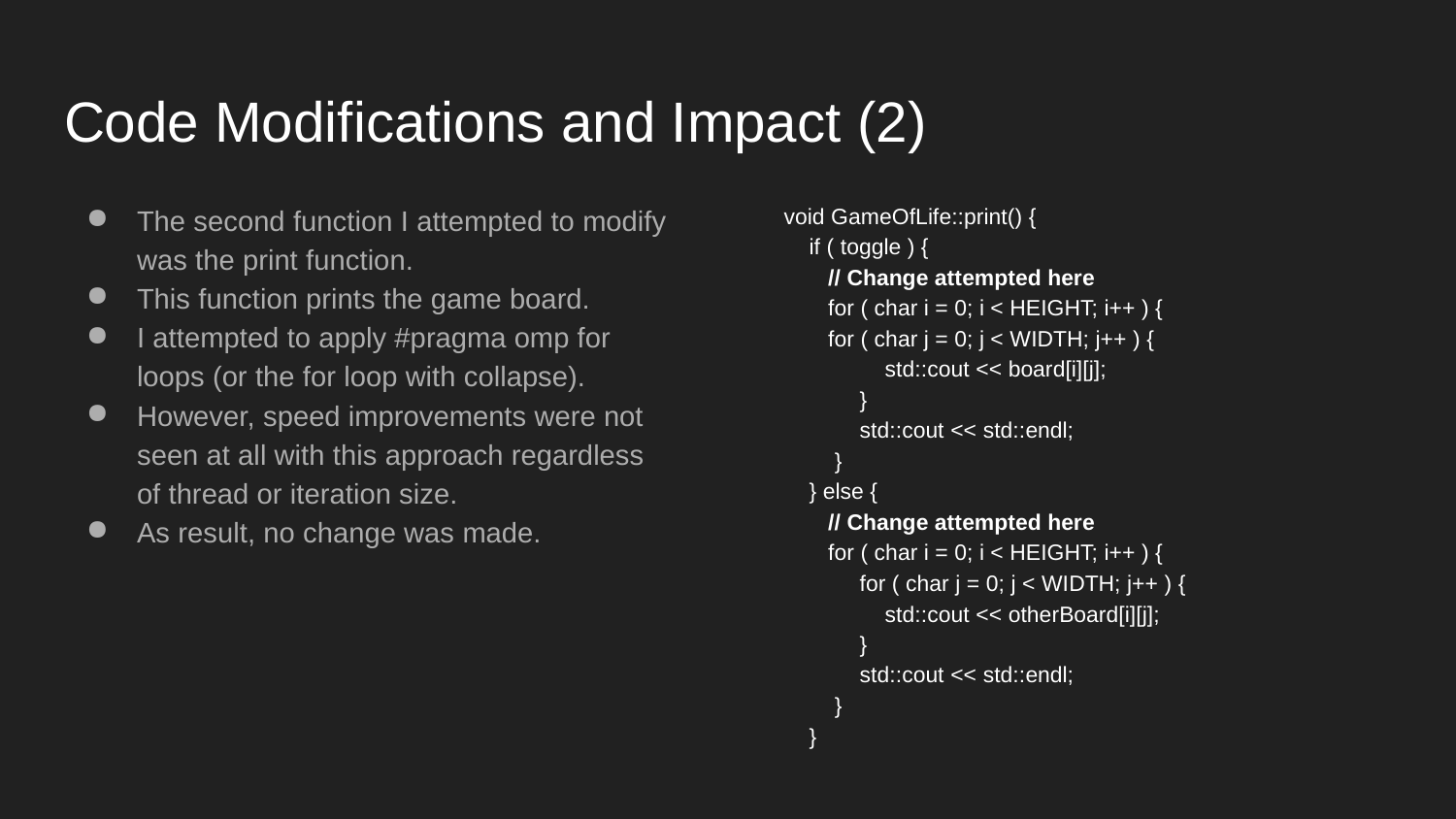

# Code Modifications and Impact (2)
The second function I attempted to modify was the print function.
This function prints the game board.
I attempted to apply #pragma omp for loops (or the for loop with collapse).
However, speed improvements were not seen at all with this approach regardless of thread or iteration size.
As result, no change was made.
void GameOfLife::print() {
    if ( toggle ) {
       // Change attempted here
       for ( char i = 0; i < HEIGHT; i++ ) {
       for ( char j = 0; j < WIDTH; j++ ) {
                std::cout << board[i][j];
            }
            std::cout << std::endl;
        }
    } else {
       // Change attempted here
       for ( char i = 0; i < HEIGHT; i++ ) {
            for ( char j = 0; j < WIDTH; j++ ) {
                std::cout << otherBoard[i][j];
            }
            std::cout << std::endl;
        }
    }